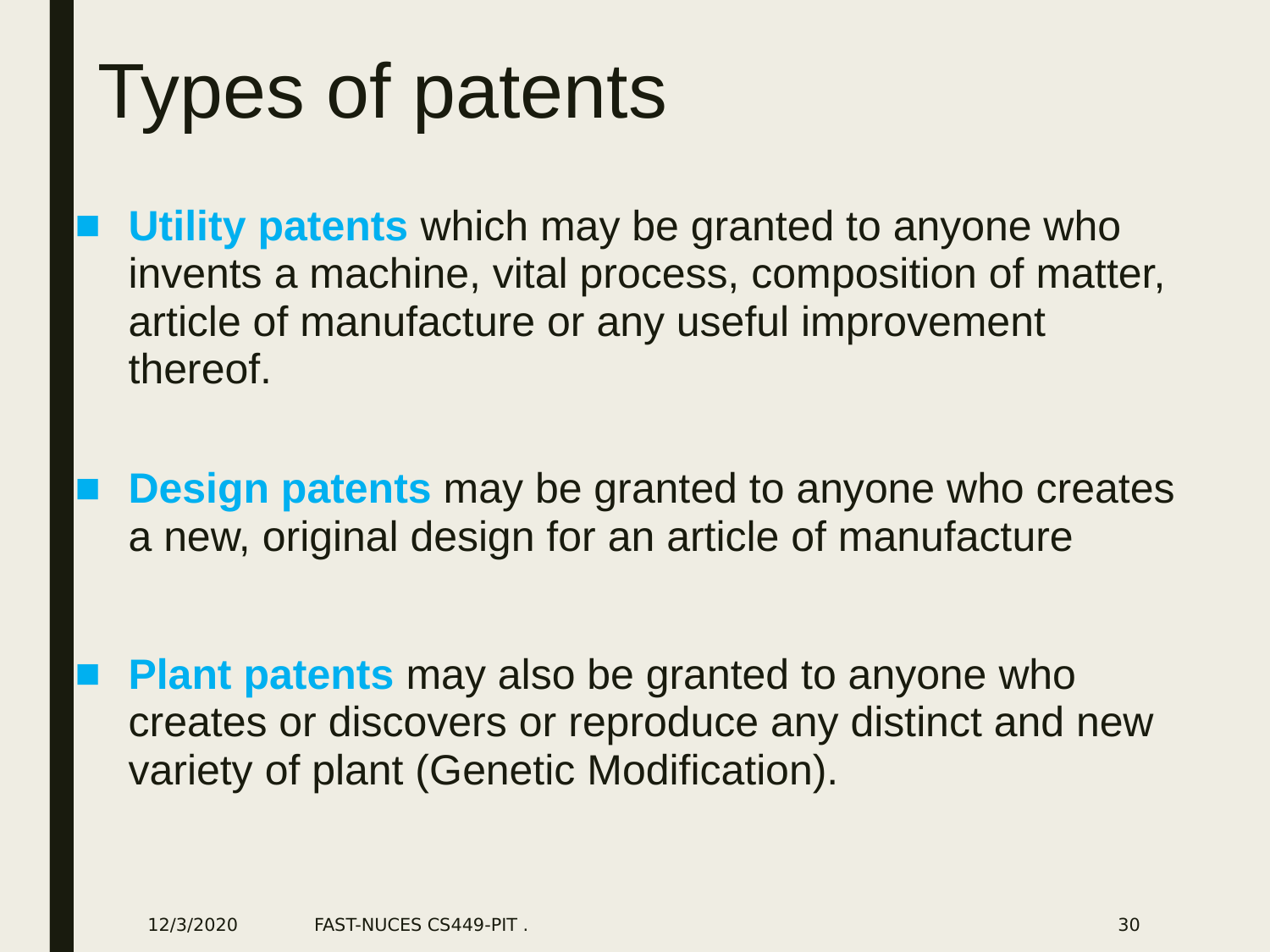

# Types of patents
Utility patents which may be granted to anyone who invents a machine, vital process, composition of matter, article of manufacture or any useful improvement thereof.
Design patents may be granted to anyone who creates a new, original design for an article of manufacture

Plant patents may also be granted to anyone who creates or discovers or reproduce any distinct and new variety of plant (Genetic Modification).
12/3/2020
FAST-NUCES CS449-PIT .
30